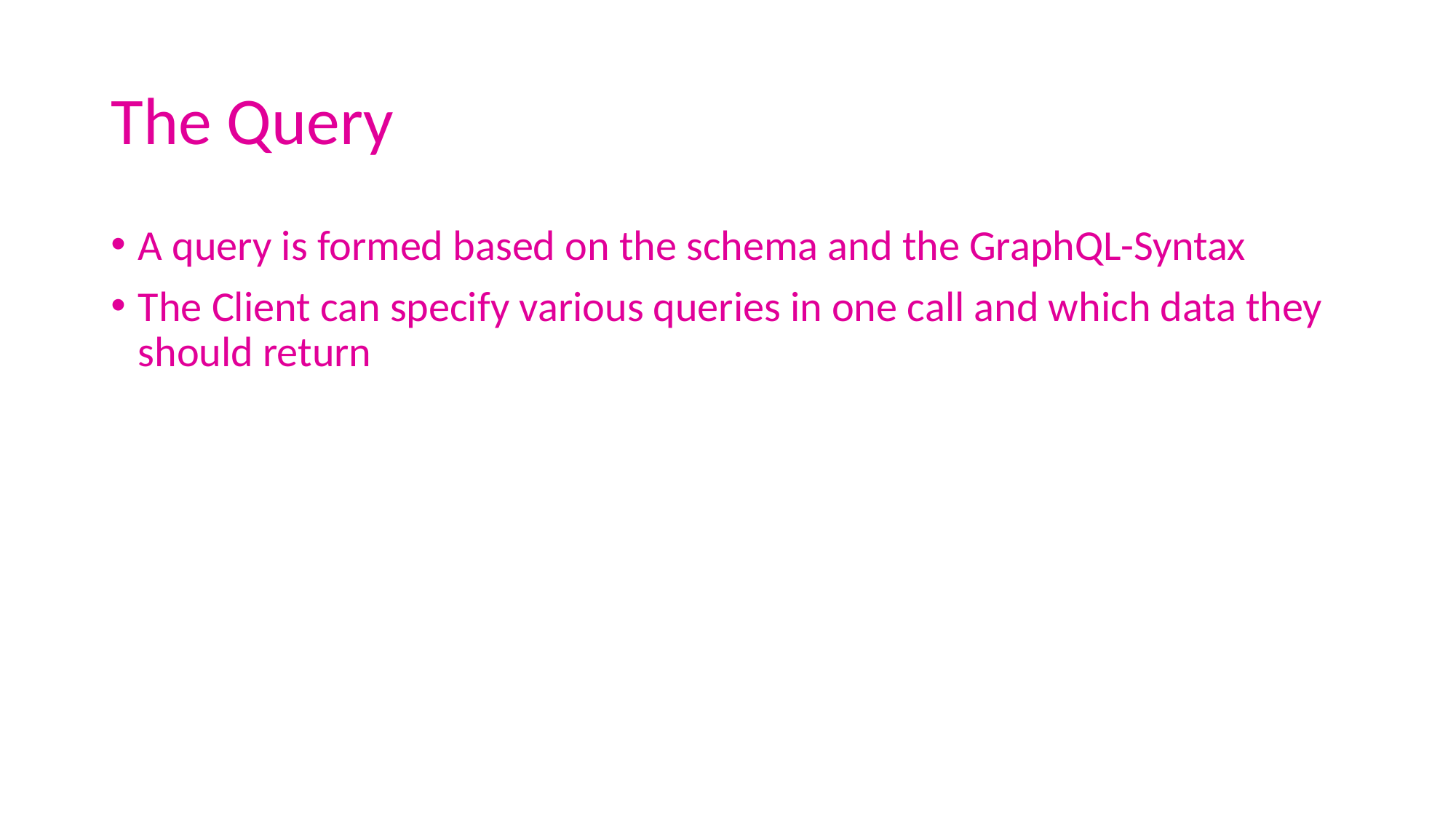

# The Query
A query is formed based on the schema and the GraphQL-Syntax
The Client can specify various queries in one call and which data they should return